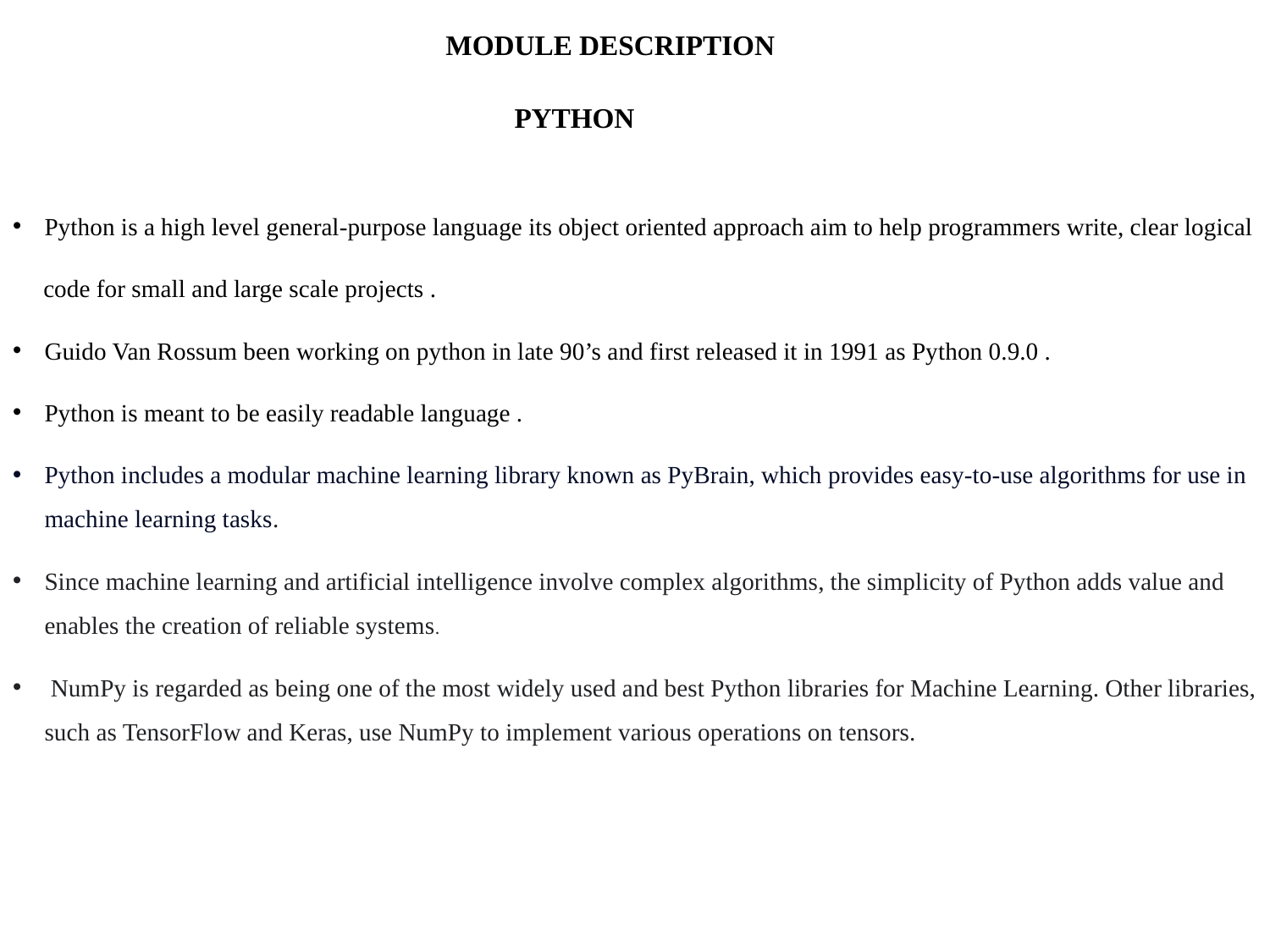

# MODULE DESCRIPTION
                                                                               PYTHON

Python is a high level general-purpose language its object oriented approach aim to help programmers write, clear logical
     code for small and large scale projects .
Guido Van Rossum been working on python in late 90’s and first released it in 1991 as Python 0.9.0 .
Python is meant to be easily readable language .
Python includes a modular machine learning library known as PyBrain, which provides easy-to-use algorithms for use in machine learning tasks.
Since machine learning and artificial intelligence involve complex algorithms, the simplicity of Python adds value and enables the creation of reliable systems.
 NumPy is regarded as being one of the most widely used and best Python libraries for Machine Learning. Other libraries, such as TensorFlow and Keras, use NumPy to implement various operations on tensors.